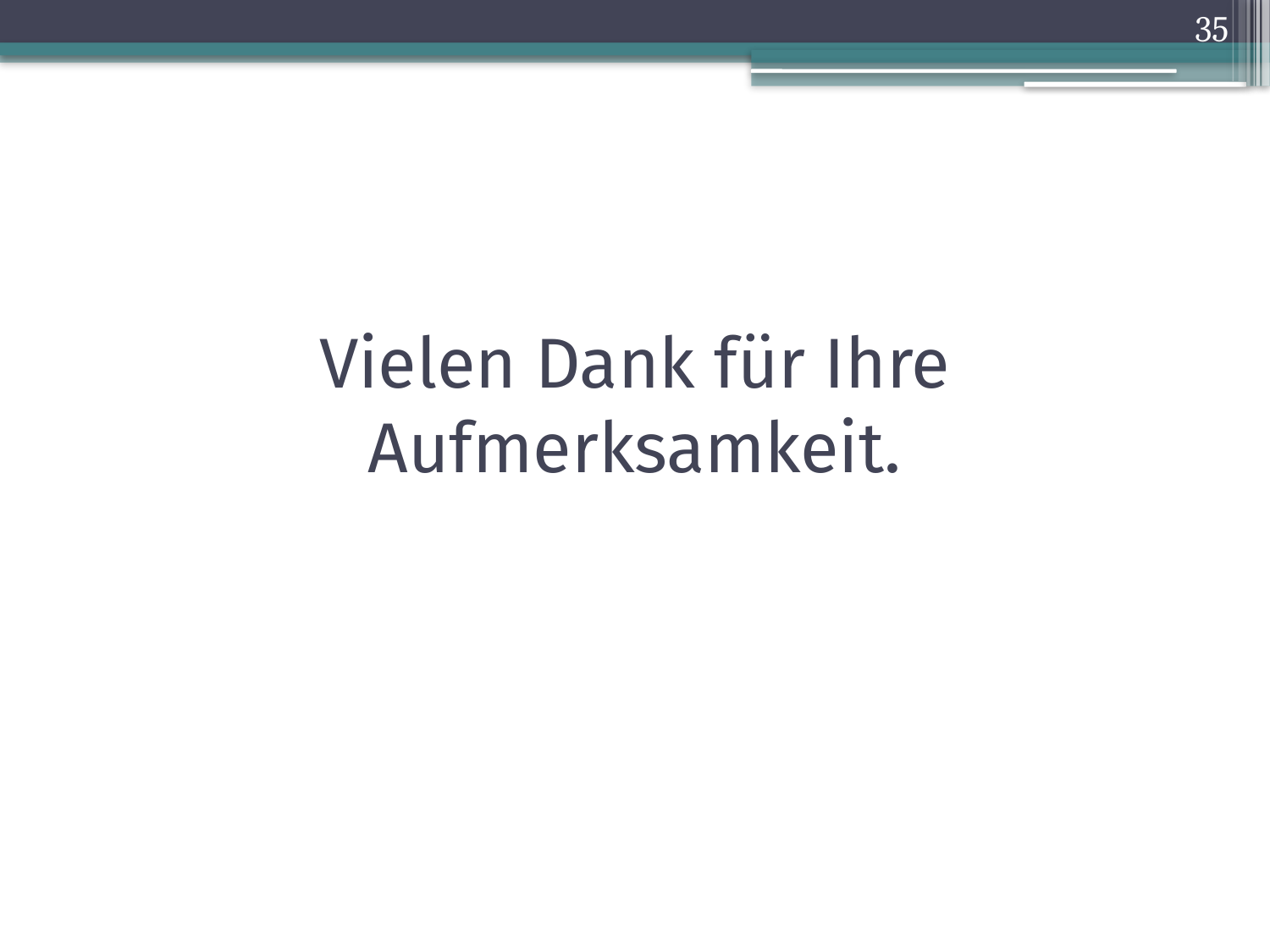

35
# Vielen Dank für Ihre Aufmerksamkeit.